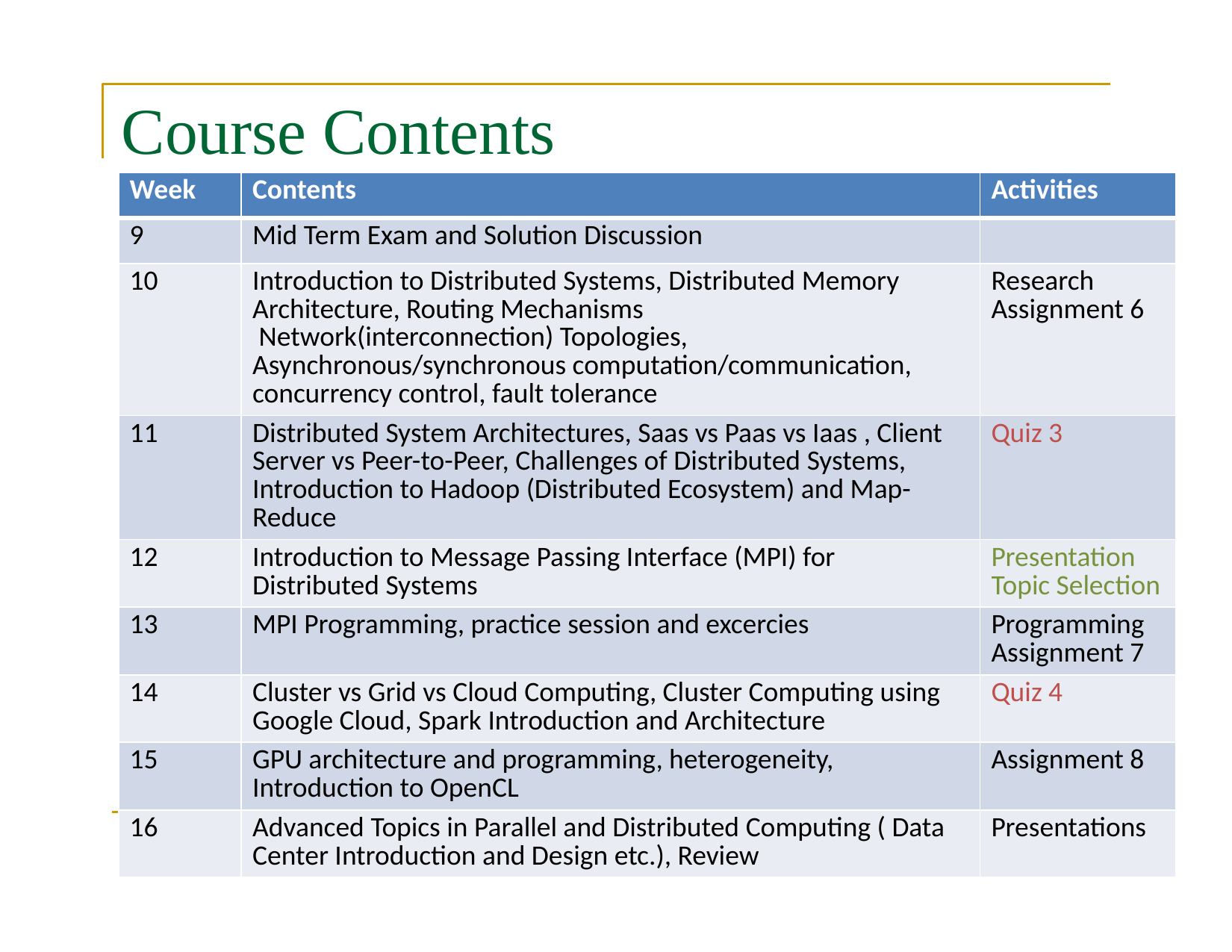

# Course Contents
| Week | Contents | Activities |
| --- | --- | --- |
| 9 | Mid Term Exam and Solution Discussion |  |
| 10 | Introduction to Distributed Systems, Distributed Memory Architecture, Routing Mechanisms Network(interconnection) Topologies, Asynchronous/synchronous computation/communication, concurrency control, fault tolerance | Research Assignment 6 |
| 11 | Distributed System Architectures, Saas vs Paas vs Iaas , Client Server vs Peer-to-Peer, Challenges of Distributed Systems, Introduction to Hadoop (Distributed Ecosystem) and Map-Reduce | Quiz 3 |
| 12 | Introduction to Message Passing Interface (MPI) for Distributed Systems | Presentation Topic Selection |
| 13 | MPI Programming, practice session and excercies | Programming Assignment 7 |
| 14 | Cluster vs Grid vs Cloud Computing, Cluster Computing using Google Cloud, Spark Introduction and Architecture | Quiz 4 |
| 15 | GPU architecture and programming, heterogeneity, Introduction to OpenCL | Assignment 8 |
| 16 | Advanced Topics in Parallel and Distributed Computing ( Data Center Introduction and Design etc.), Review | Presentations |